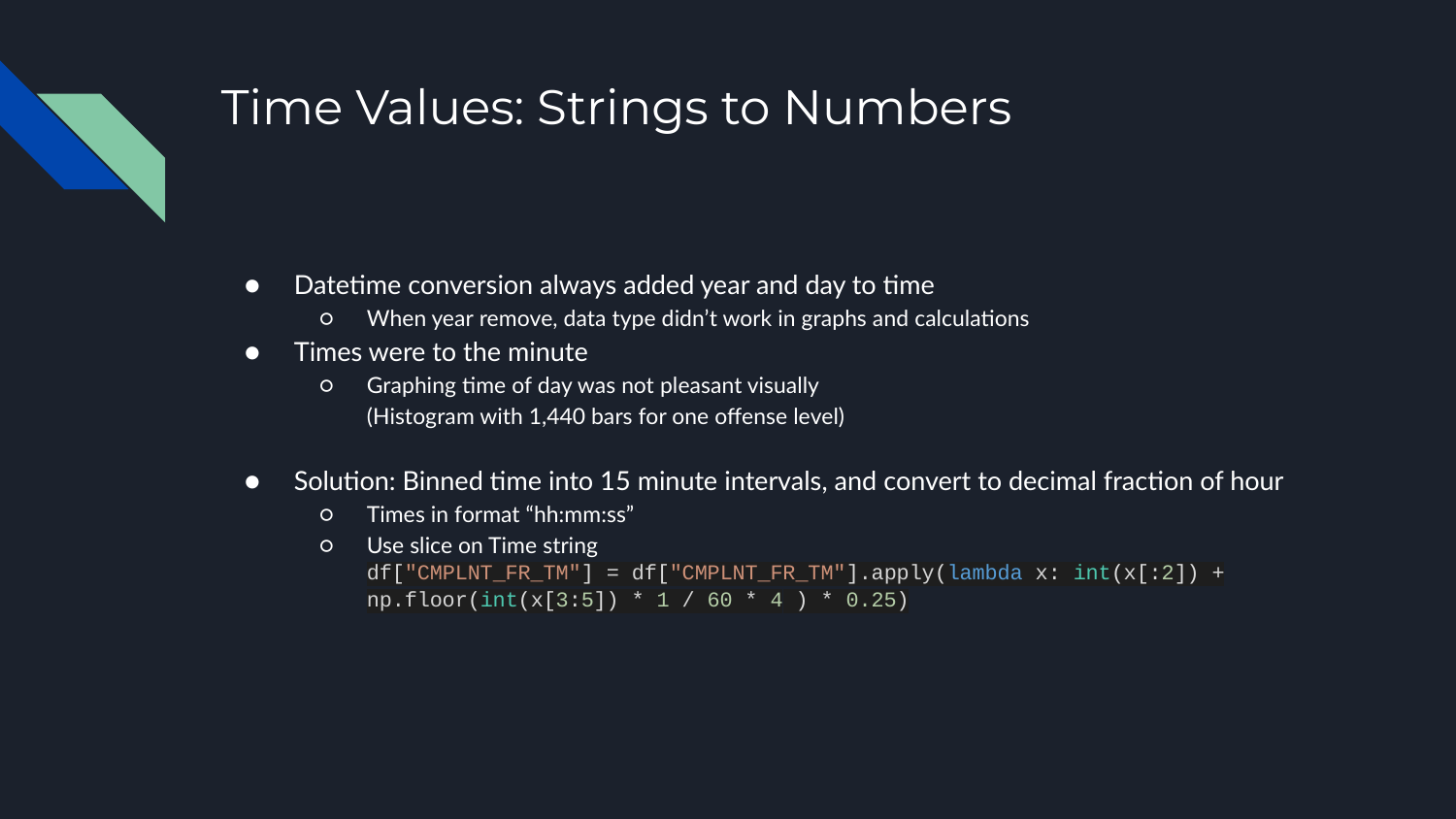

# Time Values: Strings to Numbers
Datetime conversion always added year and day to time
When year remove, data type didn’t work in graphs and calculations
Times were to the minute
Graphing time of day was not pleasant visually
(Histogram with 1,440 bars for one offense level)
Solution: Binned time into 15 minute intervals, and convert to decimal fraction of hour
Times in format “hh:mm:ss”
Use slice on Time string
df["CMPLNT_FR_TM"] = df["CMPLNT_FR_TM"].apply(lambda x: int(x[:2]) + np.floor(int(x[3:5]) * 1 / 60 * 4 ) * 0.25)